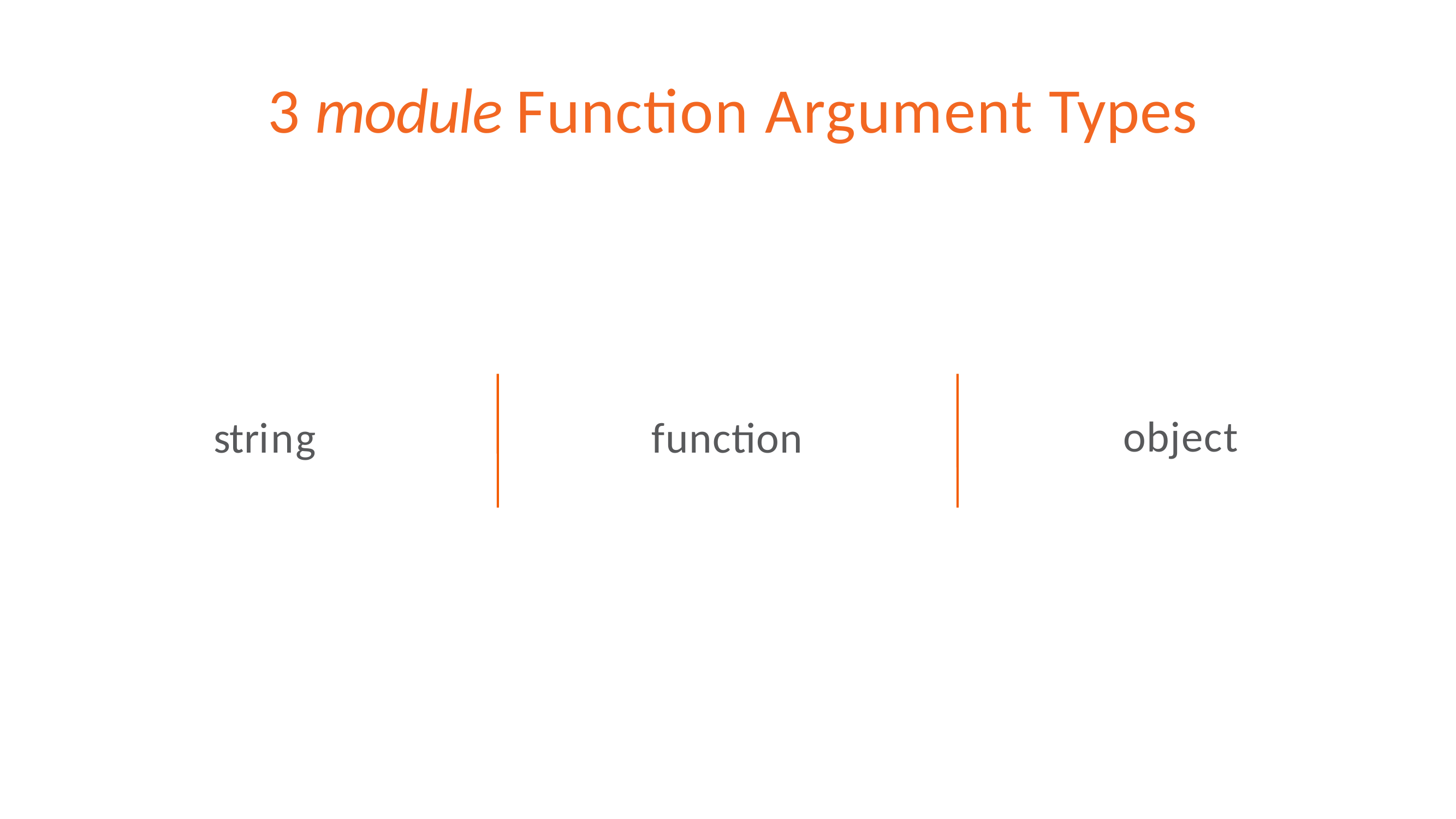

# 3 module Function Argument Types

object
string
function